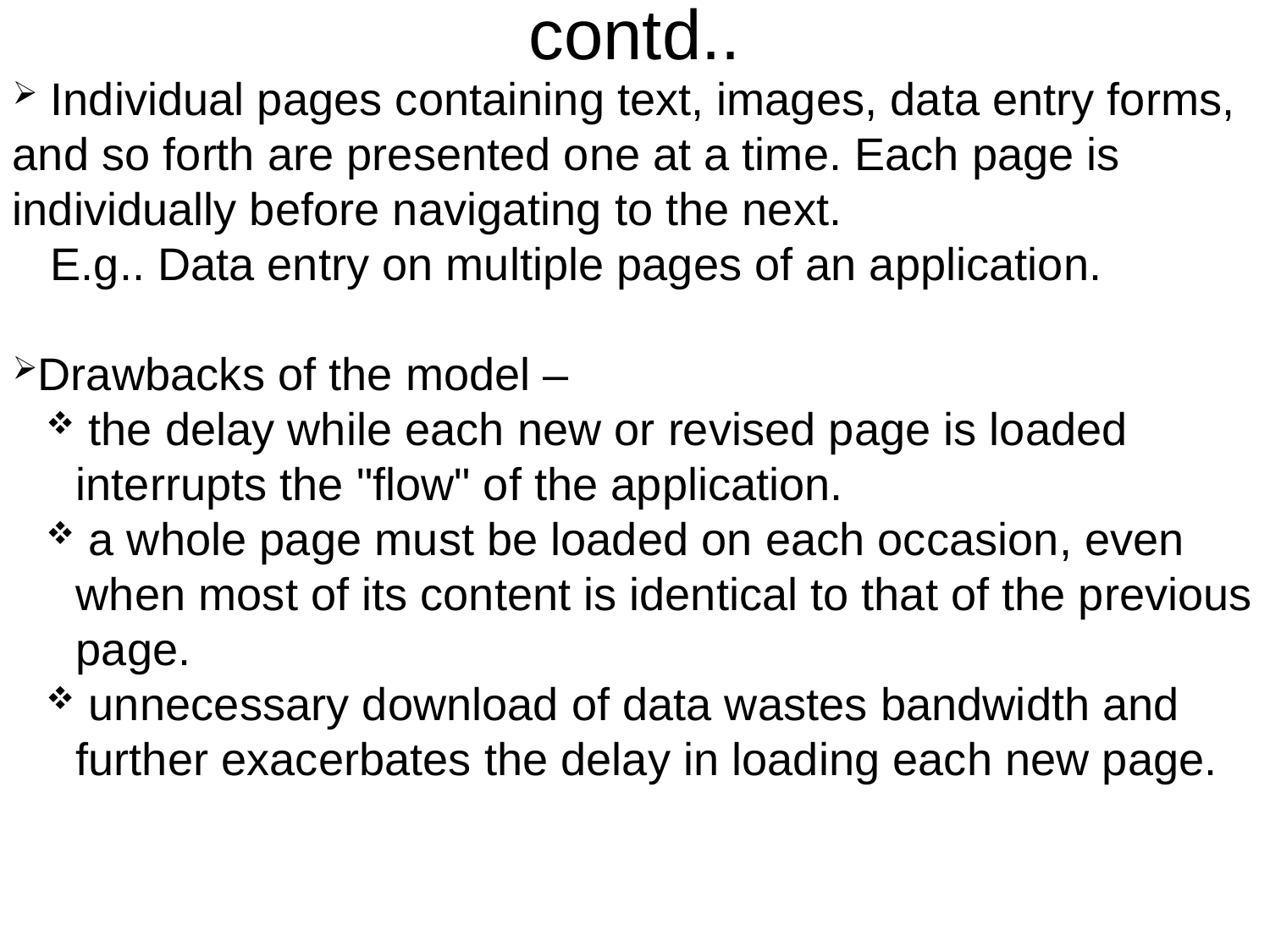

contd..
 Individual pages containing text, images, data entry forms, and so forth are presented one at a time. Each page is individually before navigating to the next.
   E.g.. Data entry on multiple pages of an application.

Drawbacks of the model –
 the delay while each new or revised page is loaded interrupts the "flow" of the application.
 a whole page must be loaded on each occasion, even when most of its content is identical to that of the previous page.
 unnecessary download of data wastes bandwidth and further exacerbates the delay in loading each new page.